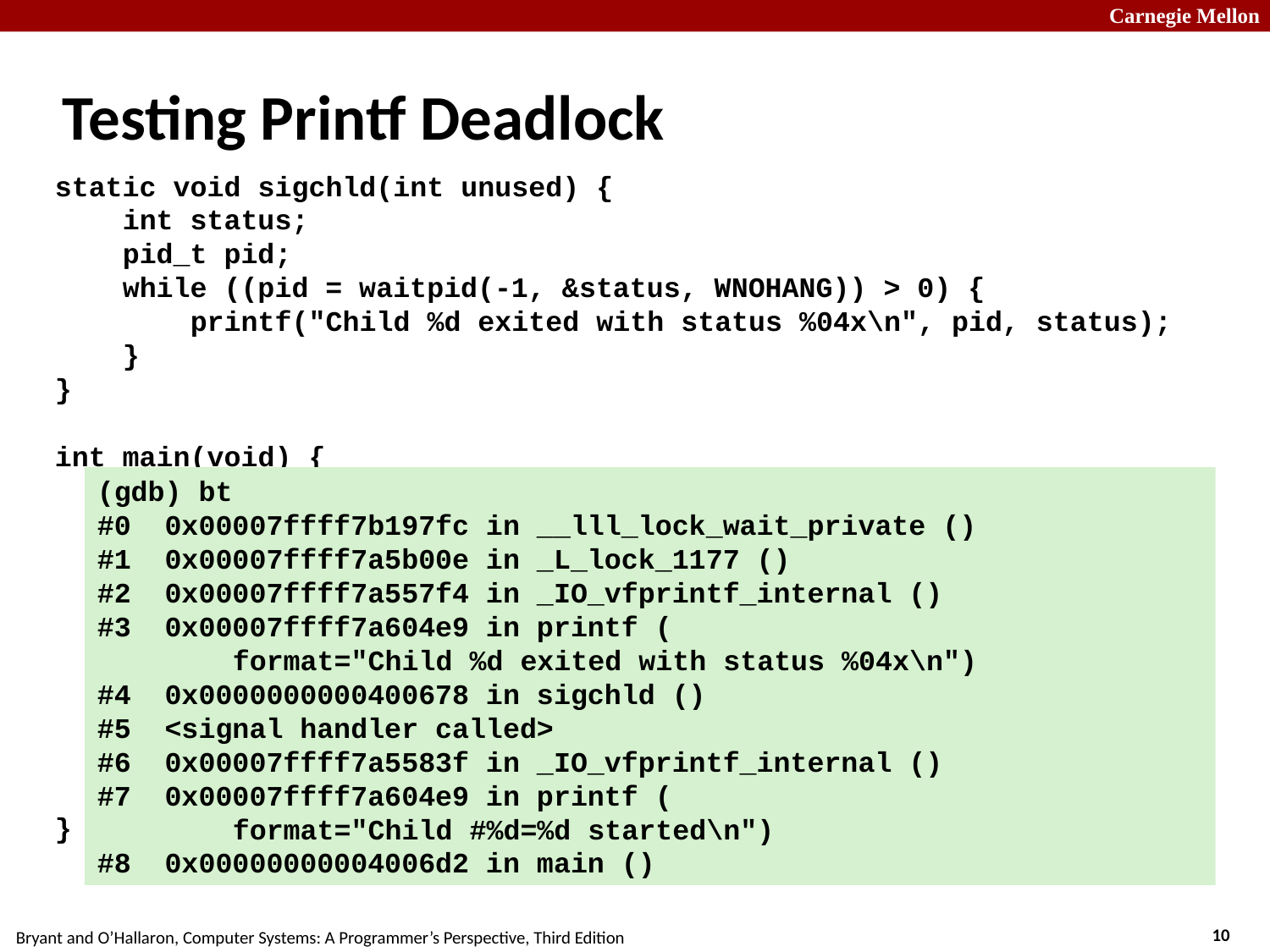

# Testing Printf Deadlock
static void sigchld(int unused) {
    int status;
    pid_t pid;
    while ((pid = waitpid(-1, &status, WNOHANG)) > 0) {
        printf("Child %d exited with status %04x\n", pid, status);
    }
}

int main(void) {
    signal(SIGCHLD, sigchld);
    for (int i = 0; i < 1000000; i++) {
        pid_t pid = fork();
        if (pid == 0)
            _exit(0);
        // in parent
        printf("Child #%d=%d started\n",
               i, pid);
    }
    return 0;
}
(gdb) bt
#0  0x00007ffff7b197fc in __lll_lock_wait_private ()
#1  0x00007ffff7a5b00e in _L_lock_1177 ()
#2  0x00007ffff7a557f4 in _IO_vfprintf_internal ()
#3  0x00007ffff7a604e9 in printf (
        format="Child %d exited with status %04x\n")
#4  0x0000000000400678 in sigchld ()
#5  <signal handler called>
#6  0x00007ffff7a5583f in _IO_vfprintf_internal ()
#7  0x00007ffff7a604e9 in printf (
        format="Child #%d=%d started\n")
#8  0x00000000004006d2 in main ()